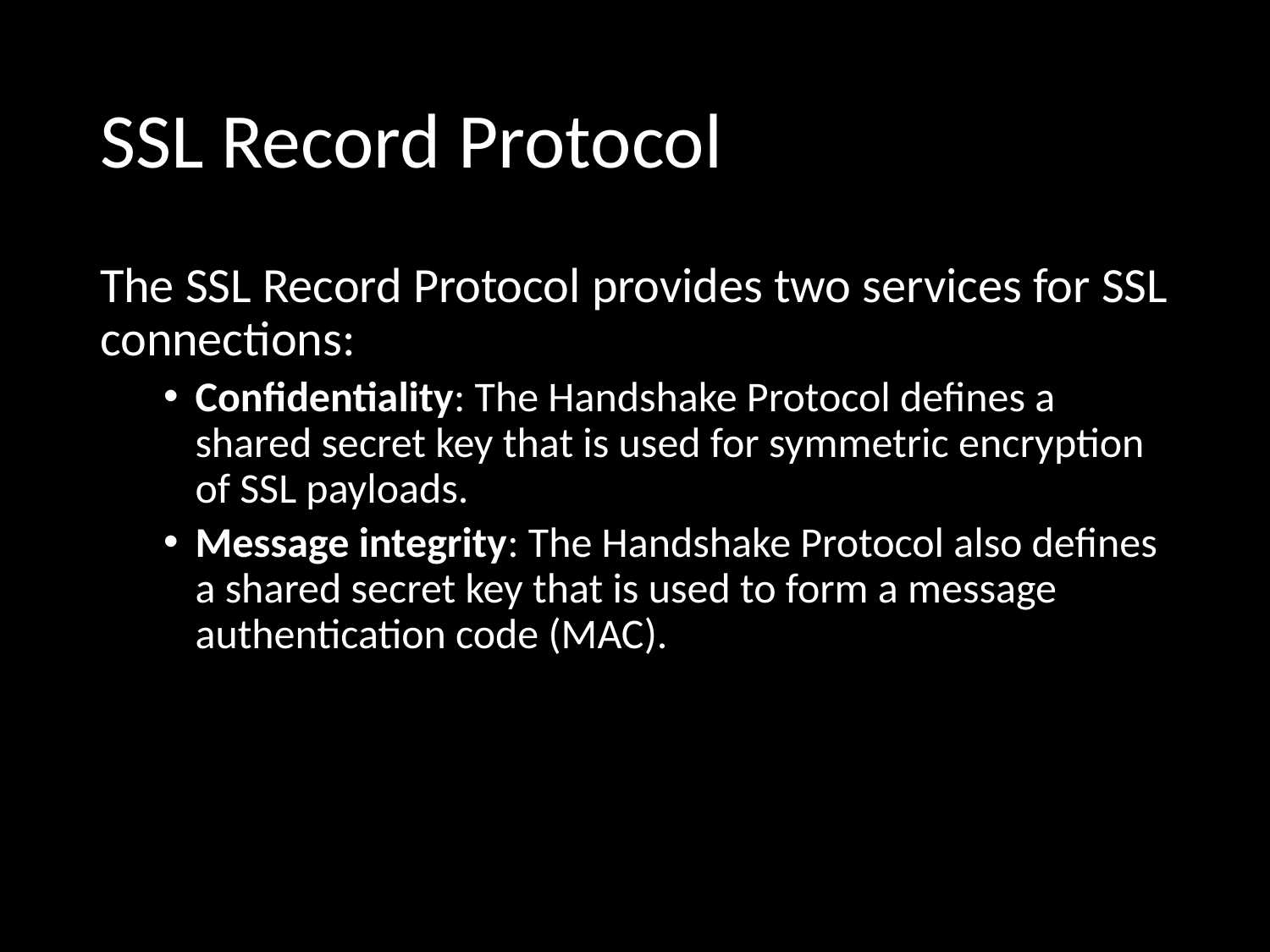

# SSL Record Protocol
The SSL Record Protocol provides two services for SSL connections:
Confidentiality: The Handshake Protocol defines a shared secret key that is used for symmetric encryption of SSL payloads.
Message integrity: The Handshake Protocol also defines a shared secret key that is used to form a message authentication code (MAC).